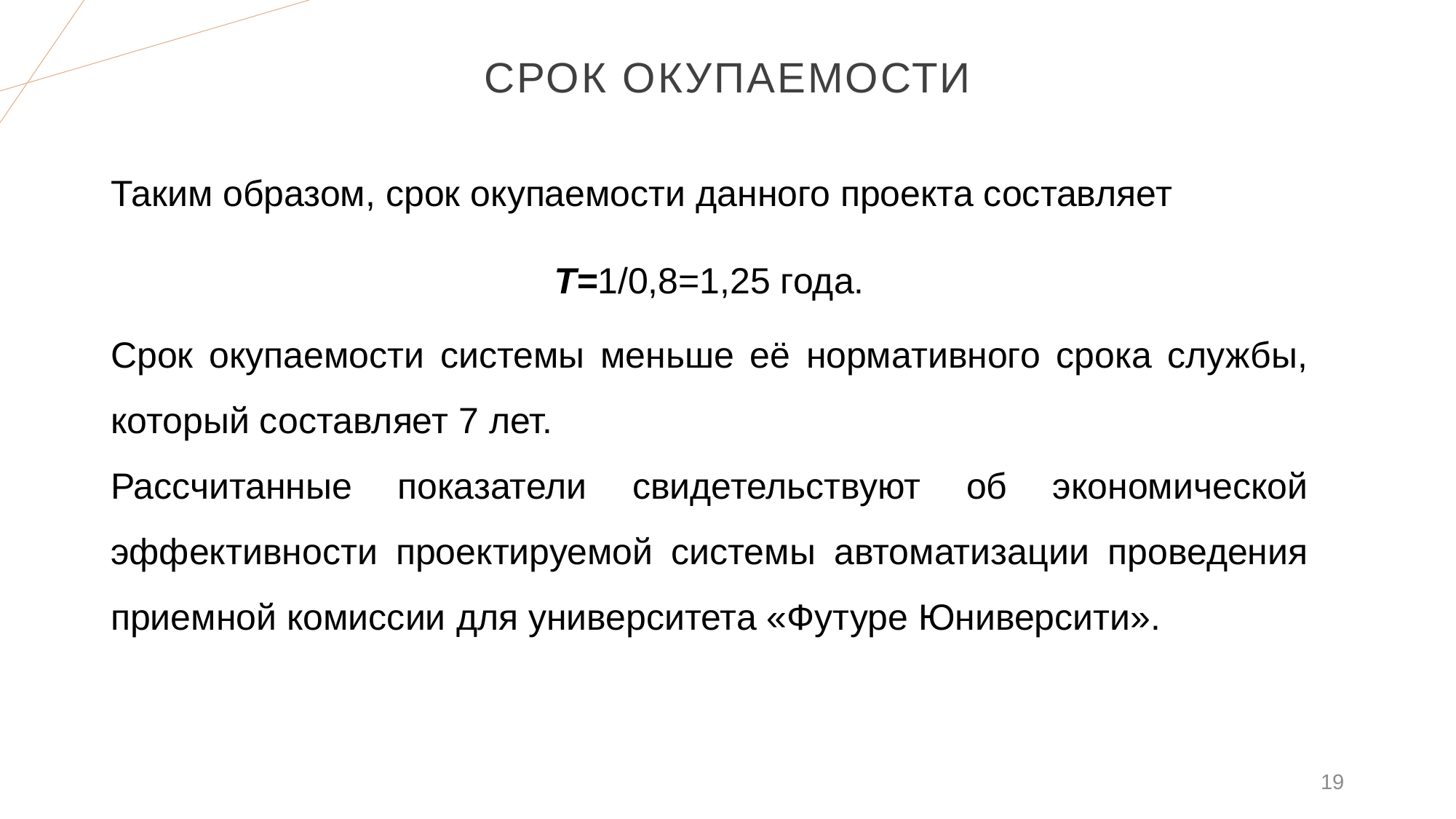

# Срок окупаемости
Таким образом, срок окупаемости данного проекта составляет
Т=1/0,8=1,25 года.
Срок окупаемости системы меньше её нормативного срока службы, который составляет 7 лет.
Рассчитанные показатели свидетельствуют об экономической эффективности проектируемой системы автоматизации проведения приемной комиссии для университета «Футуре Юниверсити».
19